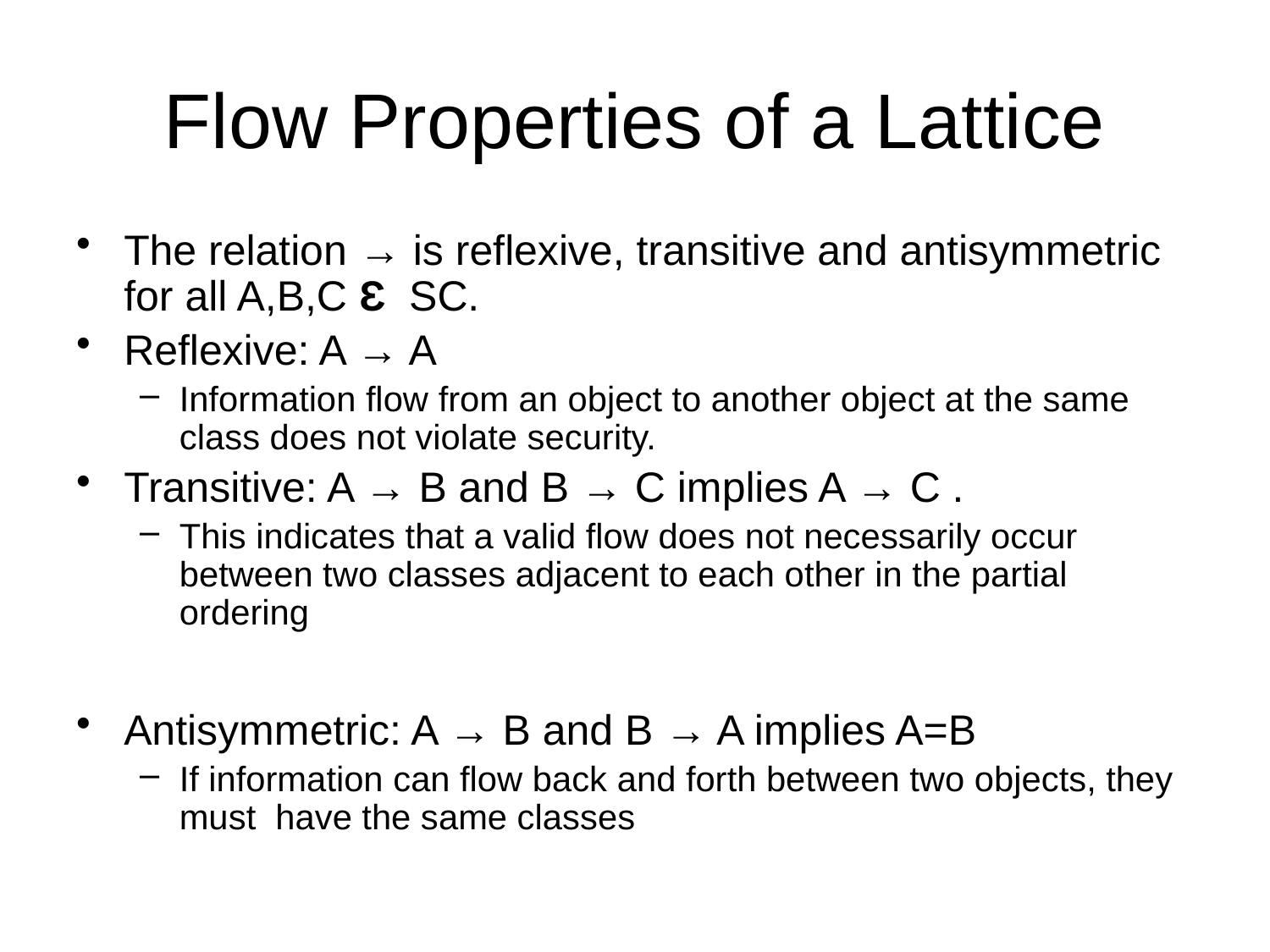

# Flow Properties of a Lattice
The relation → is reflexive, transitive and antisymmetric for all A,B,C Ɛ  SC.
Reflexive: A → A
Information flow from an object to another object at the same class does not violate security.
Transitive: A → B and B → C implies A → C .
This indicates that a valid flow does not necessarily occur between two classes adjacent to each other in the partial ordering

Antisymmetric: A → B and B → A implies A=B
If information can flow back and forth between two objects, they must  have the same classes